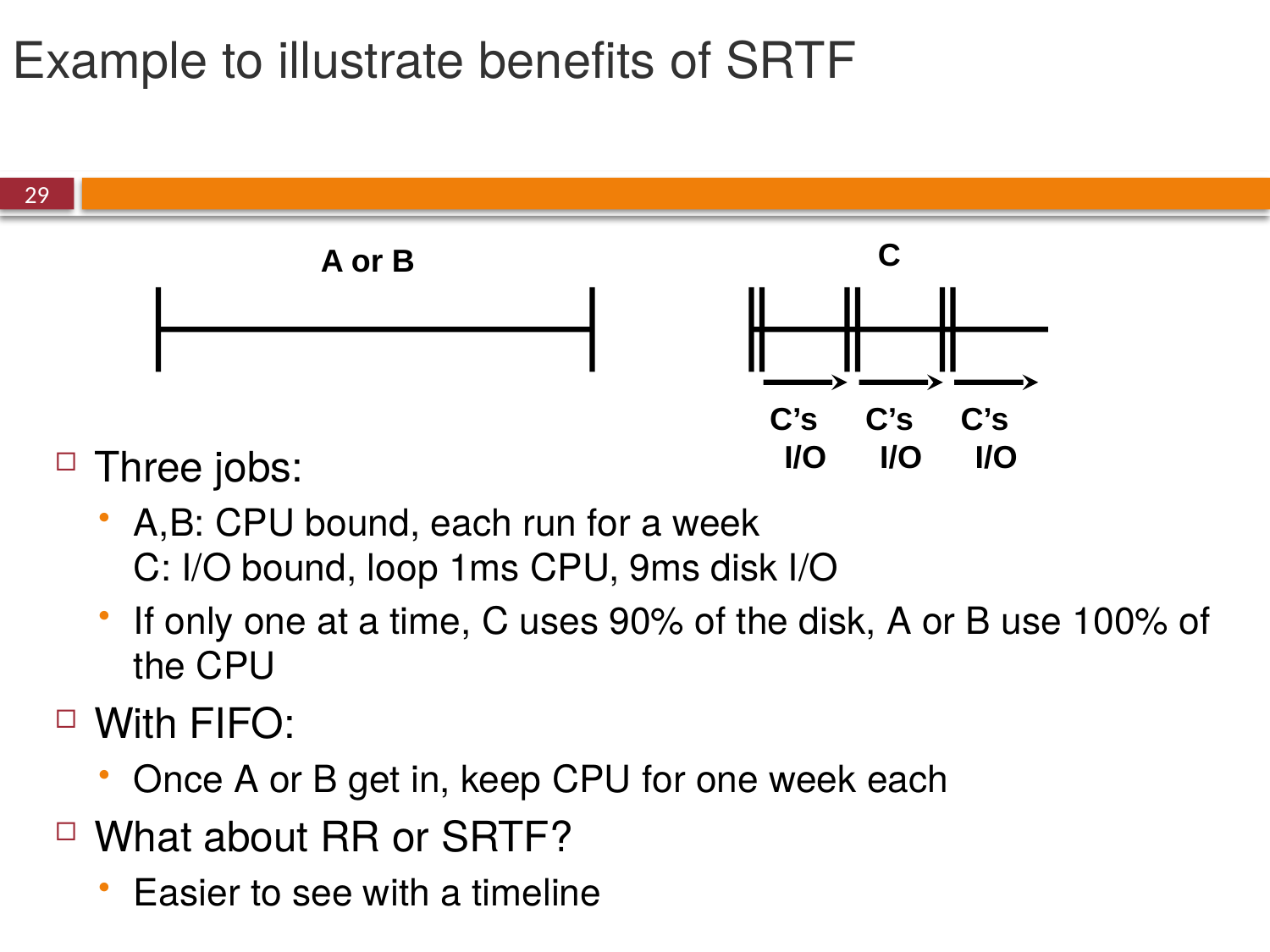

# Example to illustrate benefits of SRTF
29
C

C’s
I/O

C’s
I/O

C’s
I/O

A or B

Three jobs:
A,B: CPU bound, each run for a week
C: I/O bound, loop 1ms CPU, 9ms disk I/O
If only one at a time, C uses 90% of the disk, A or B use 100% of the CPU
With FIFO:
Once A or B get in, keep CPU for one week each
What about RR or SRTF?
Easier to see with a timeline